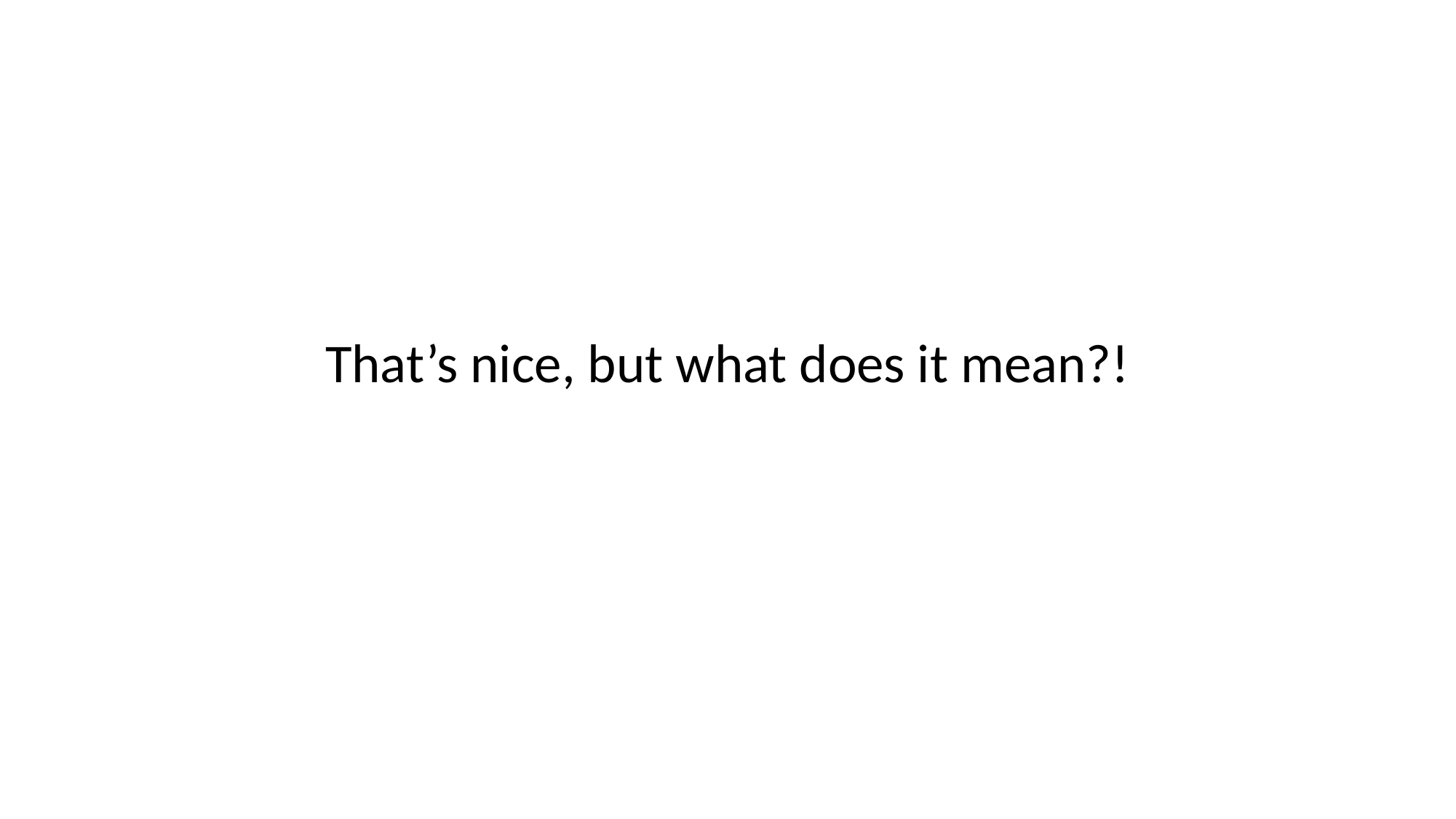

That’s nice, but what does it mean?!